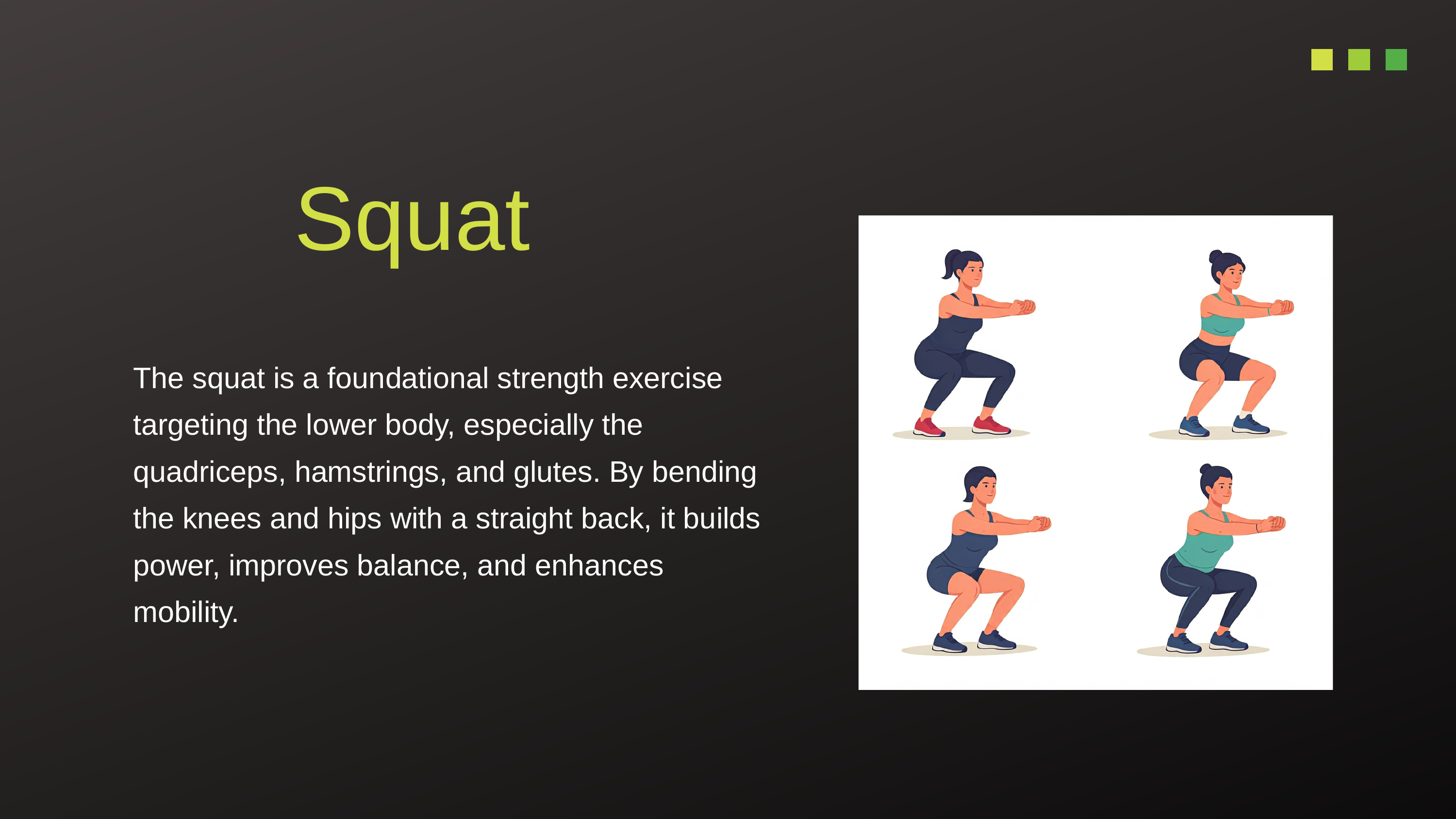

Squat

The squat is a foundational strength exercise targeting the lower body, especially the quadriceps, hamstrings, and glutes. By bending the knees and hips with a straight back, it builds power, improves balance, and enhances mobility.